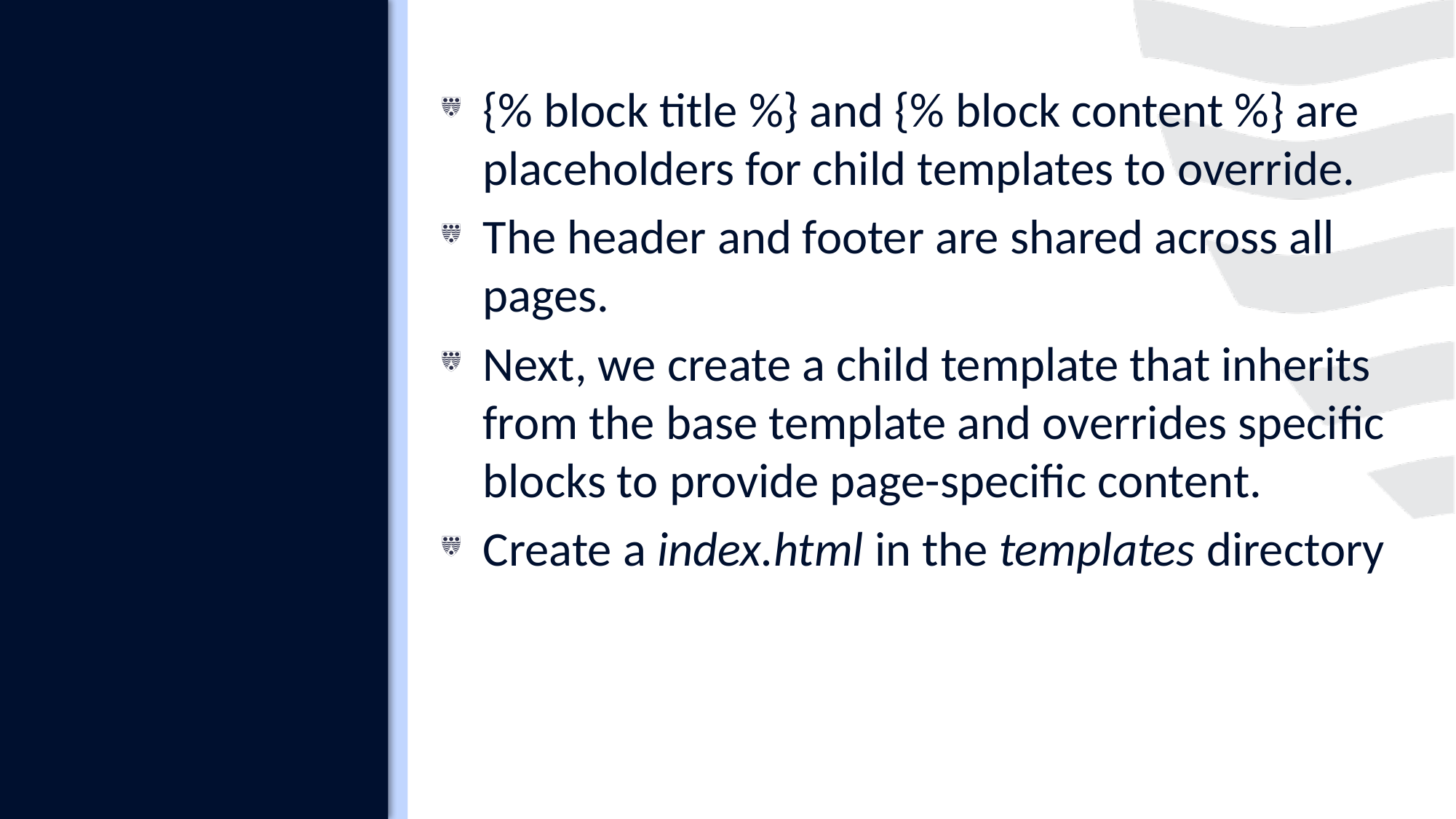

#
{% block title %} and {% block content %} are placeholders for child templates to override.
The header and footer are shared across all pages.
Next, we create a child template that inherits from the base template and overrides specific blocks to provide page-specific content.
Create a index.html in the templates directory